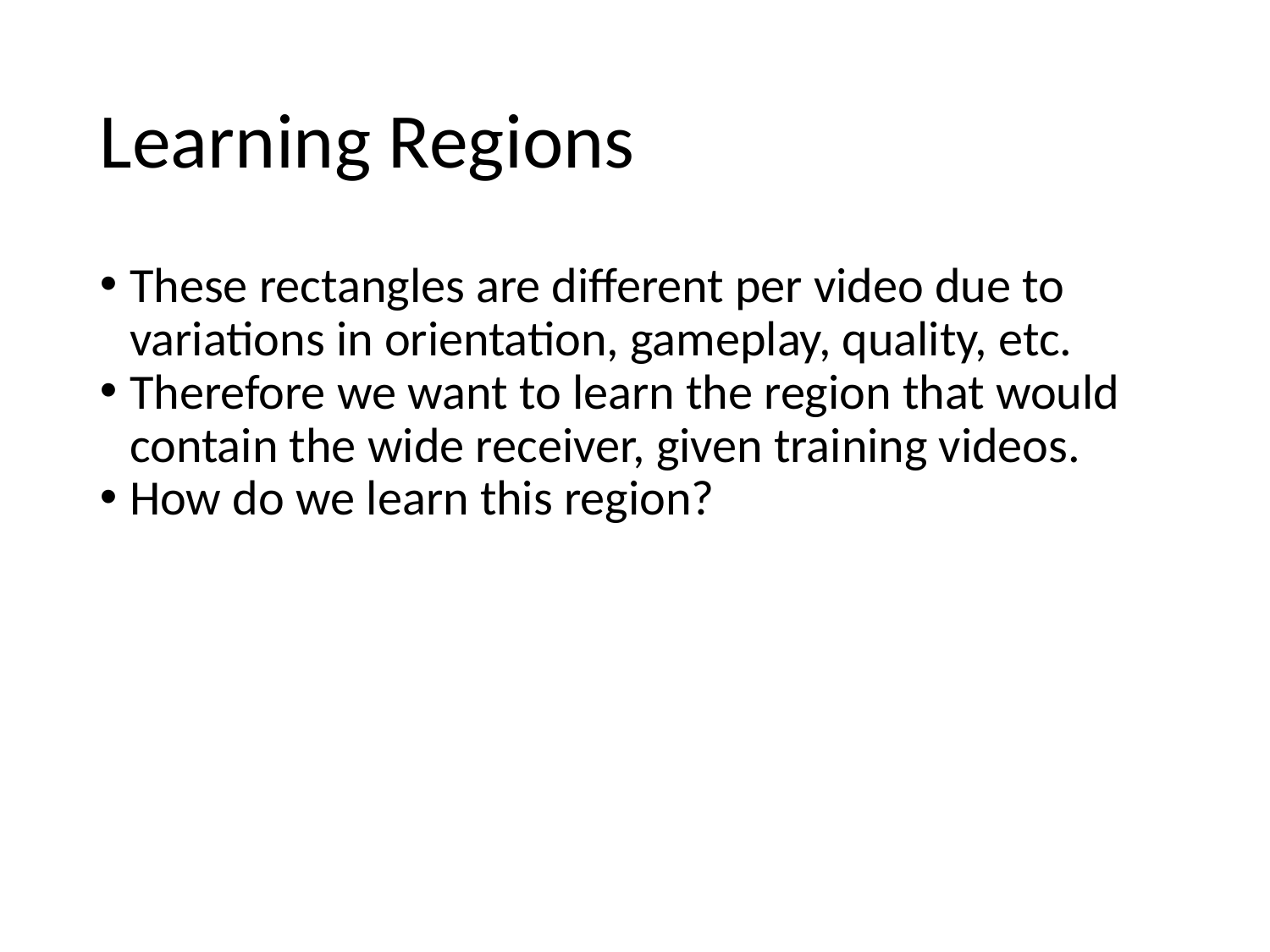

Learning Regions
These rectangles are different per video due to variations in orientation, gameplay, quality, etc.
Therefore we want to learn the region that would contain the wide receiver, given training videos.
How do we learn this region?